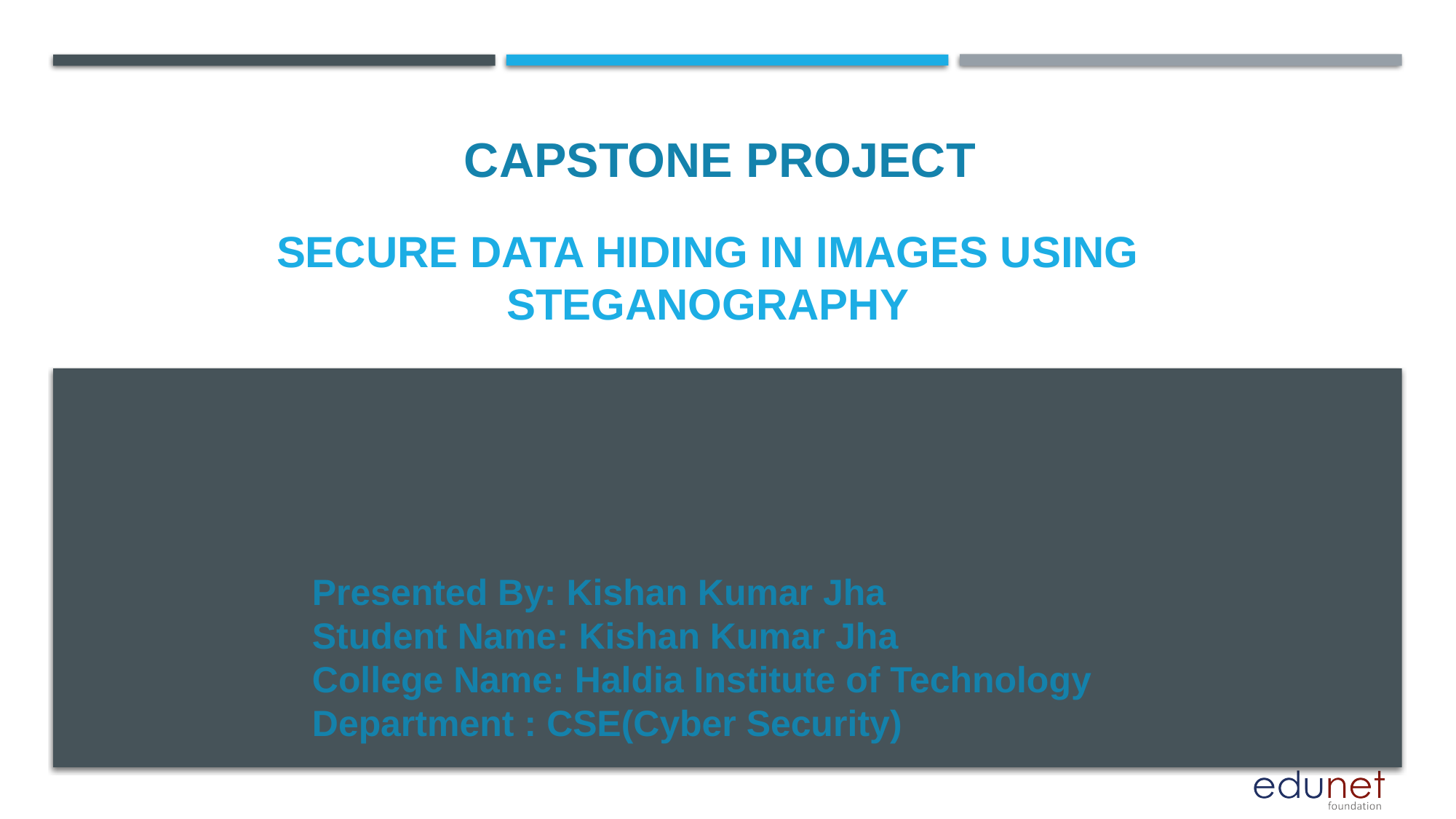

CAPSTONE PROJECT
# Secure Data Hiding In Images Using Steganography
Presented By: Kishan Kumar Jha
Student Name: Kishan Kumar Jha
College Name: Haldia Institute of Technology
Department : CSE(Cyber Security)